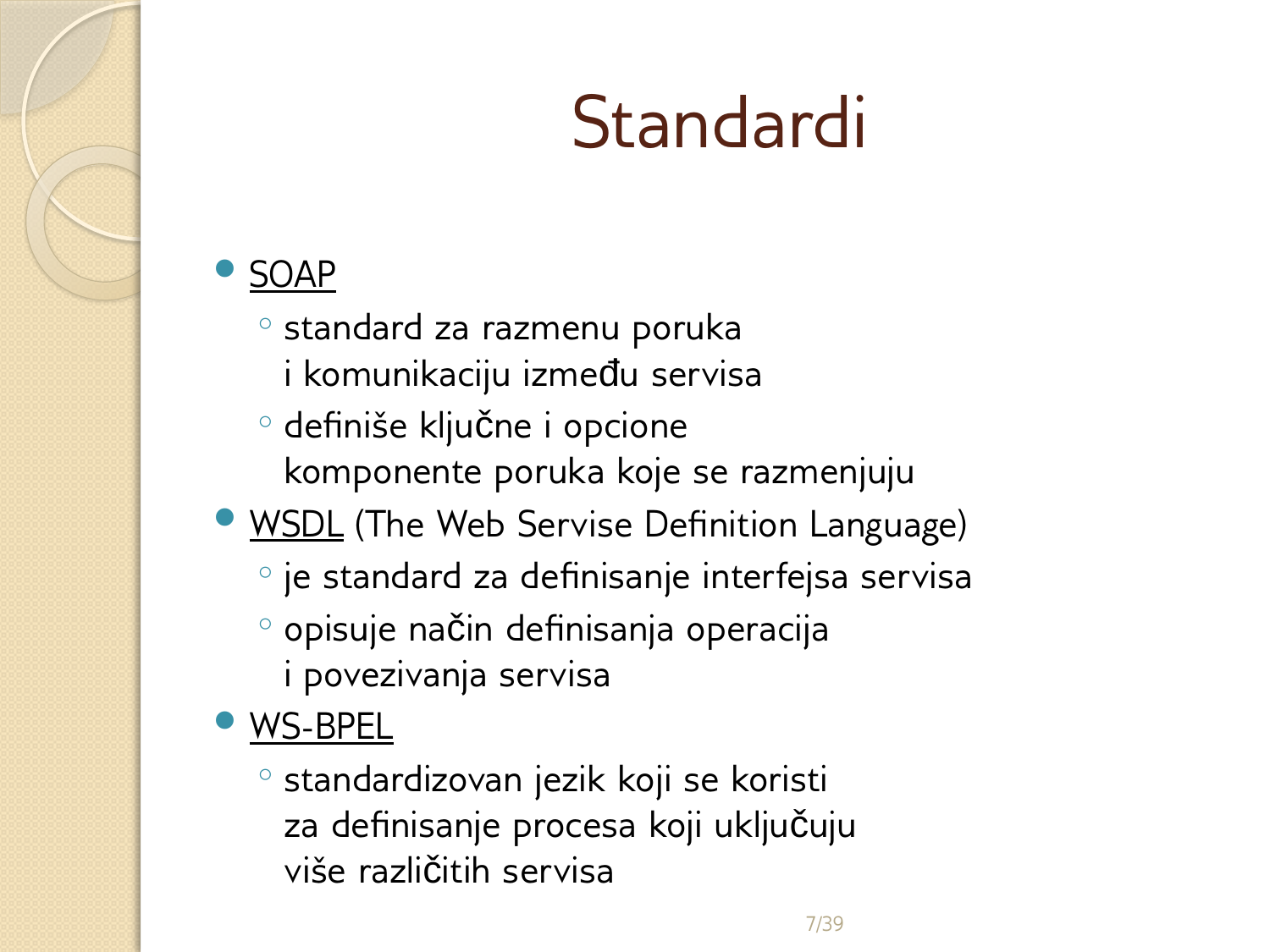

# Standardi
SOAP
standard za razmenu poruka
i komunikaciju između servisa
definiše ključne i opcione
komponente poruka koje se razmenjuju
WSDL (The Web Servise Definition Language)
je standard za definisanje interfejsa servisa
opisuje način definisanja operacija
i povezivanja servisa
WS-BPEL
standardizovan jezik koji se koristi
za definisanje procesa koji uključuju
više različitih servisa

7/39